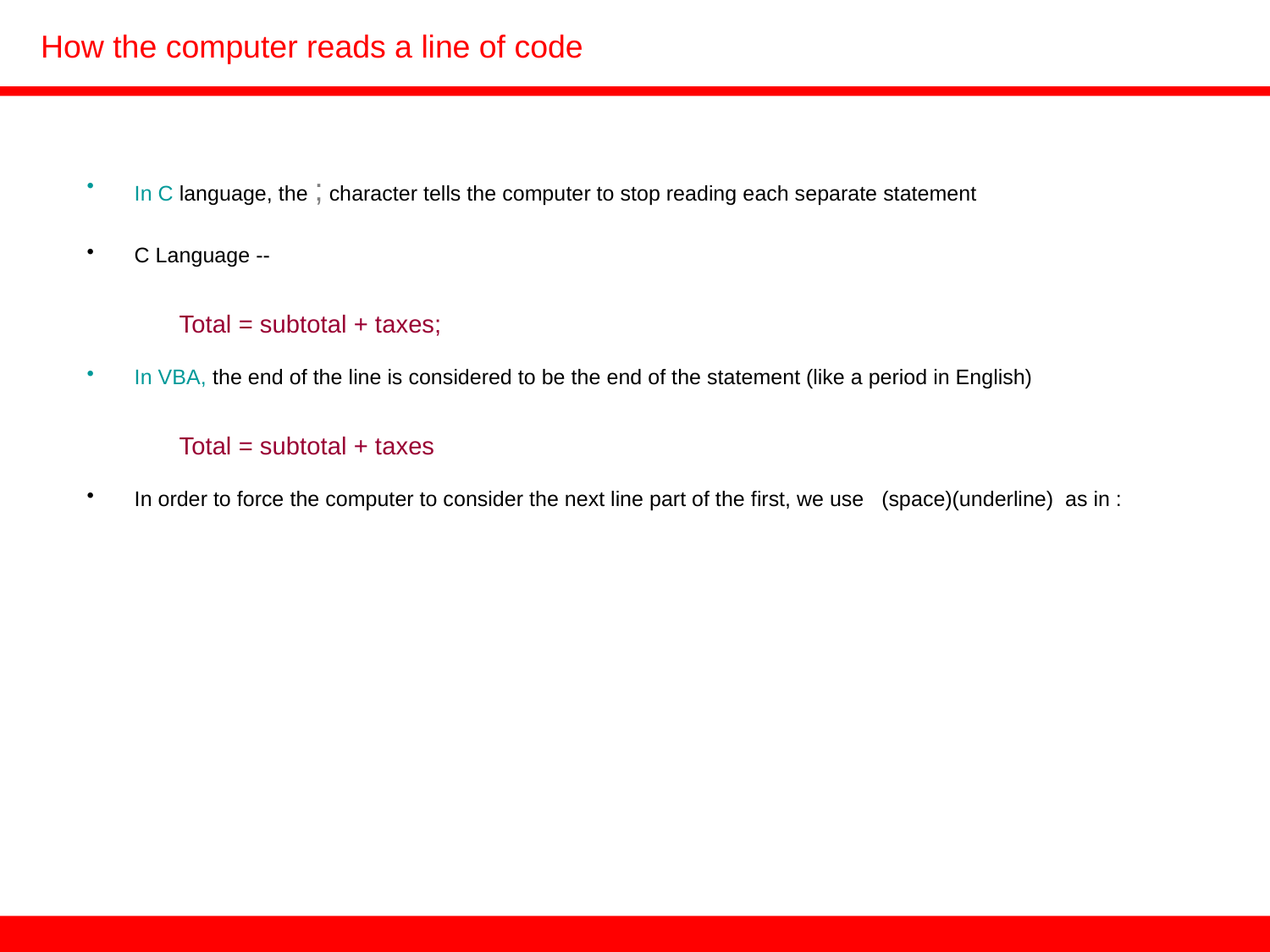

# How the computer reads a line of code
In C language, the ; character tells the computer to stop reading each separate statement
C Language --
Total = subtotal + taxes;
In VBA, the end of the line is considered to be the end of the statement (like a period in English)
Total = subtotal + taxes
In order to force the computer to consider the next line part of the first, we use   (space)(underline)  as in :